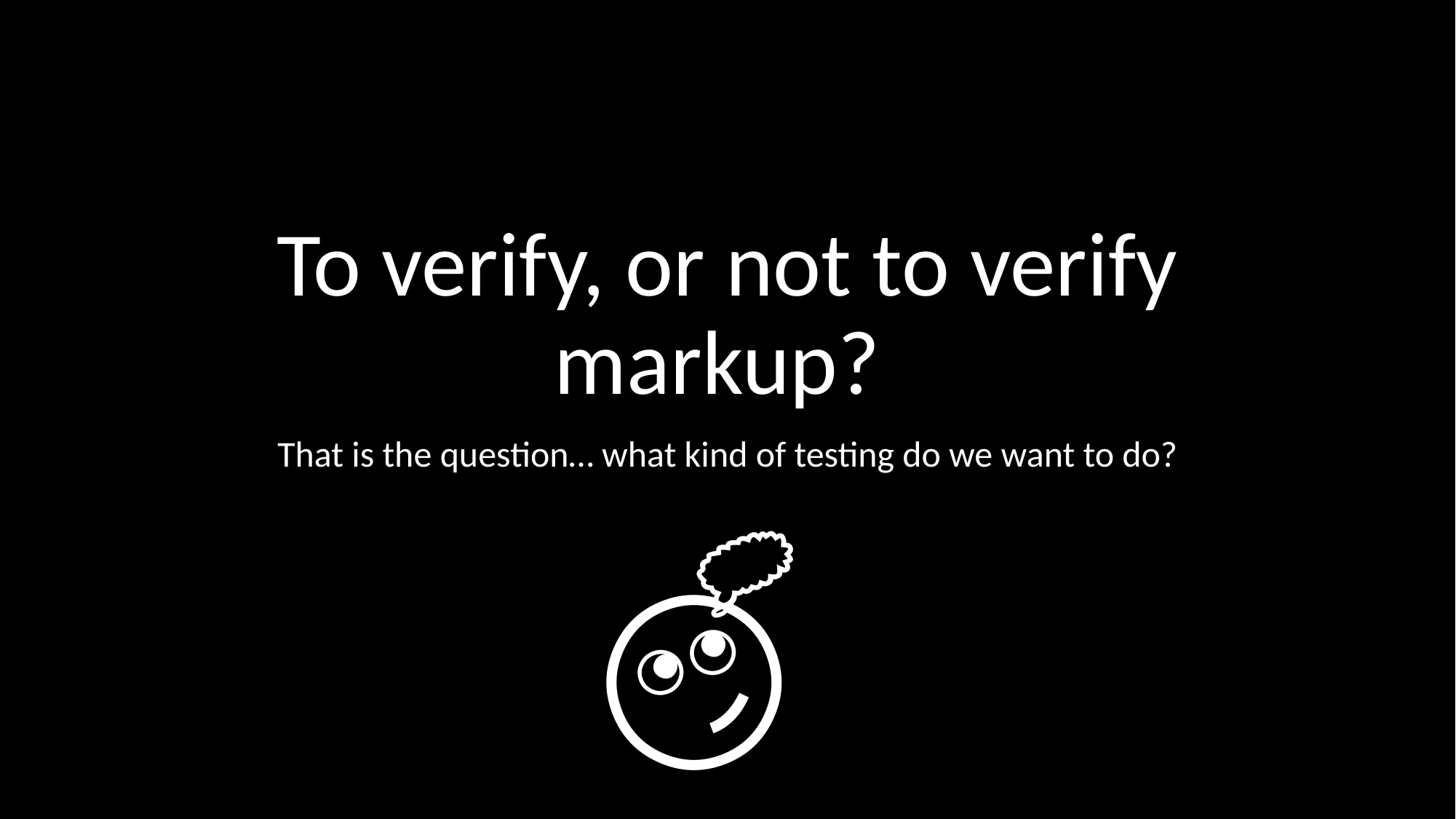

# To verify, or not to verify markup?
That is the question… what kind of testing do we want to do?
🤔